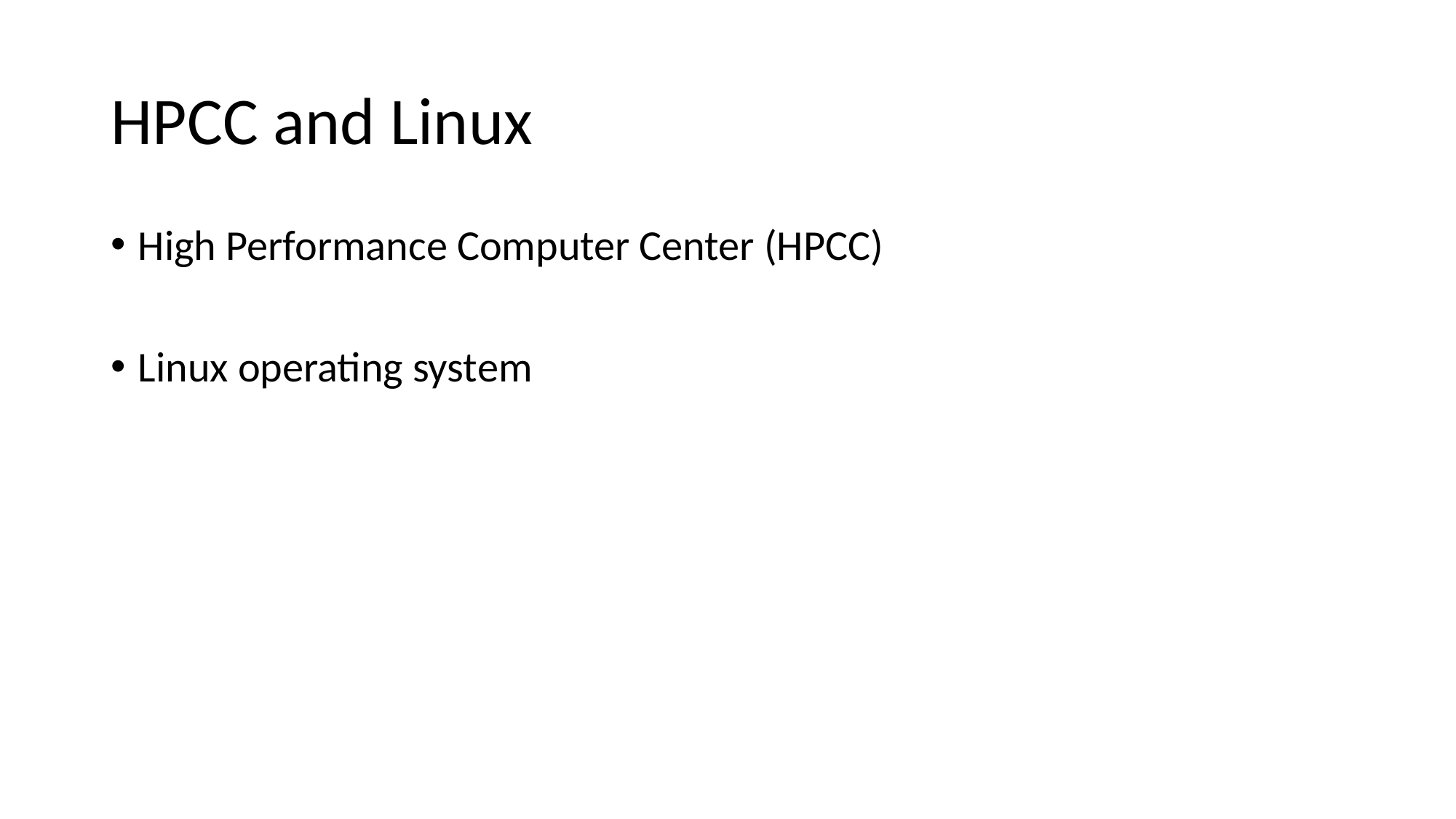

# HPCC and Linux
High Performance Computer Center (HPCC)

Linux operating system